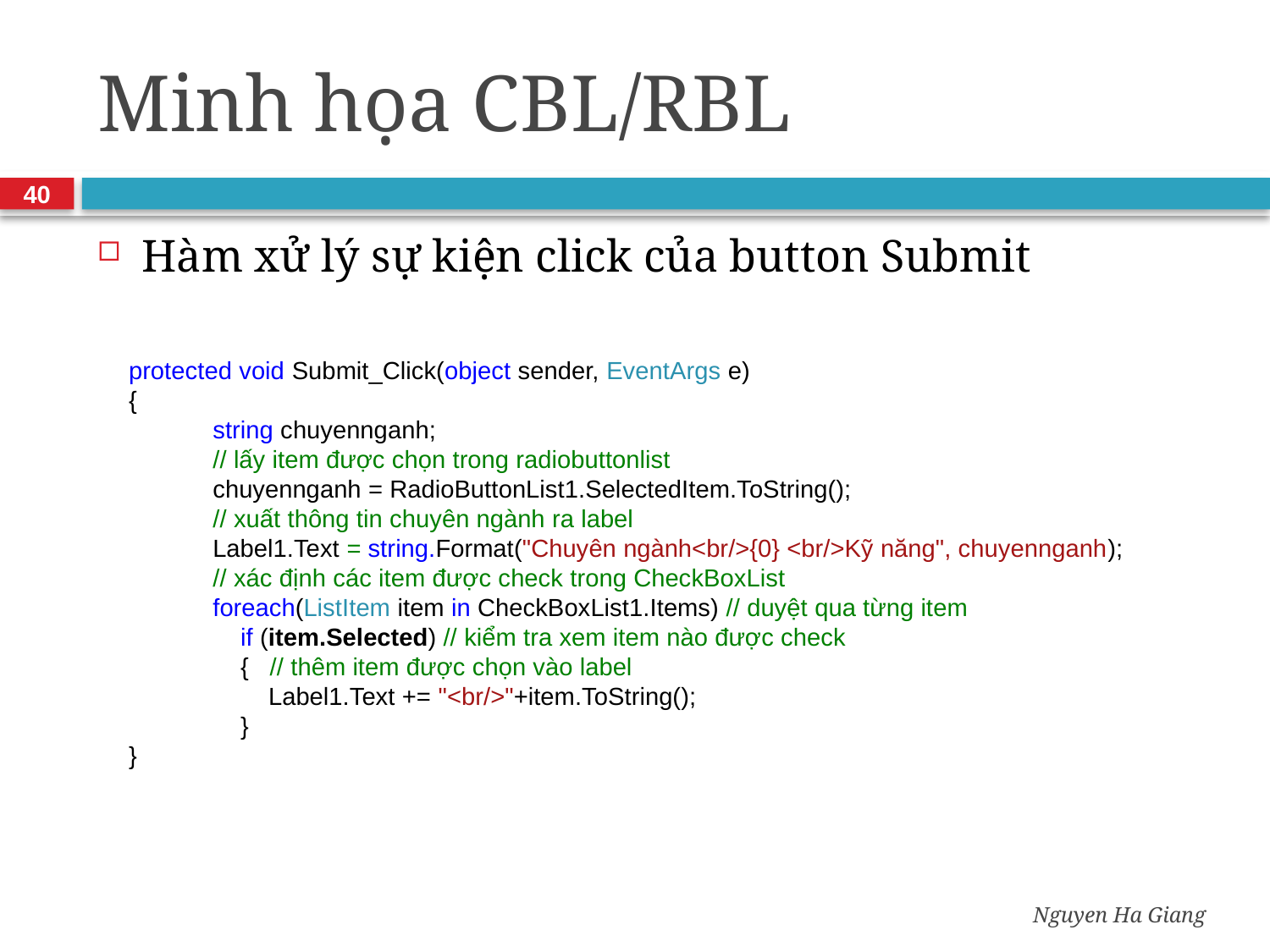

# Minh họa CBL/RBL
40
Hàm xử lý sự kiện click của button Submit
protected void Submit_Click(object sender, EventArgs e)
{
            string chuyennganh;
            // lấy item được chọn trong radiobuttonlist
            chuyennganh = RadioButtonList1.SelectedItem.ToString();
            // xuất thông tin chuyên ngành ra label
            Label1.Text = string.Format("Chuyên ngành<br/>{0} <br/>Kỹ năng", chuyennganh);
            // xác định các item được check trong CheckBoxList
            foreach(ListItem item in CheckBoxList1.Items) // duyệt qua từng item
                if (item.Selected) // kiểm tra xem item nào được check
                {   // thêm item được chọn vào label
                    Label1.Text += "<br/>"+item.ToString();
                }
}
Nguyen Ha Giang